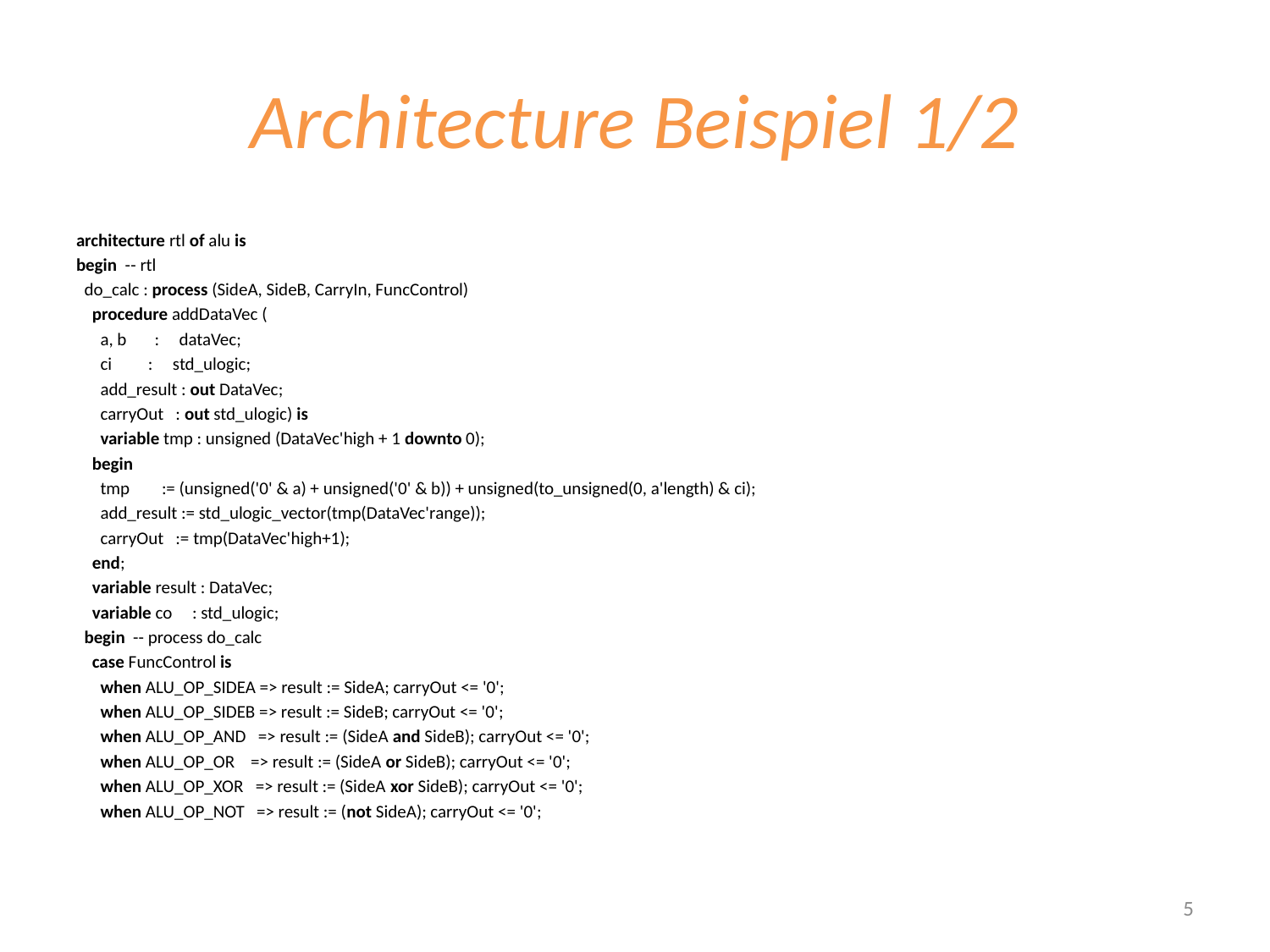

# Architecture Beispiel 1/2
architecture rtl of alu is
begin  -- rtl
  do_calc : process (SideA, SideB, CarryIn, FuncControl)
    procedure addDataVec (
      a, b       :     dataVec;
      ci         :     std_ulogic;
      add_result : out DataVec;
      carryOut   : out std_ulogic) is
      variable tmp : unsigned (DataVec'high + 1 downto 0);
    begin
      tmp        := (unsigned('0' & a) + unsigned('0' & b)) + unsigned(to_unsigned(0, a'length) & ci);
      add_result := std_ulogic_vector(tmp(DataVec'range));
      carryOut   := tmp(DataVec'high+1);
    end;
    variable result : DataVec;
    variable co     : std_ulogic;
  begin  -- process do_calc
    case FuncControl is
      when ALU_OP_SIDEA => result := SideA; carryOut <= '0';
      when ALU_OP_SIDEB => result := SideB; carryOut <= '0';
      when ALU_OP_AND   => result := (SideA and SideB); carryOut <= '0';
      when ALU_OP_OR    => result := (SideA or SideB); carryOut <= '0';
      when ALU_OP_XOR   => result := (SideA xor SideB); carryOut <= '0';
      when ALU_OP_NOT   => result := (not SideA); carryOut <= '0';

5